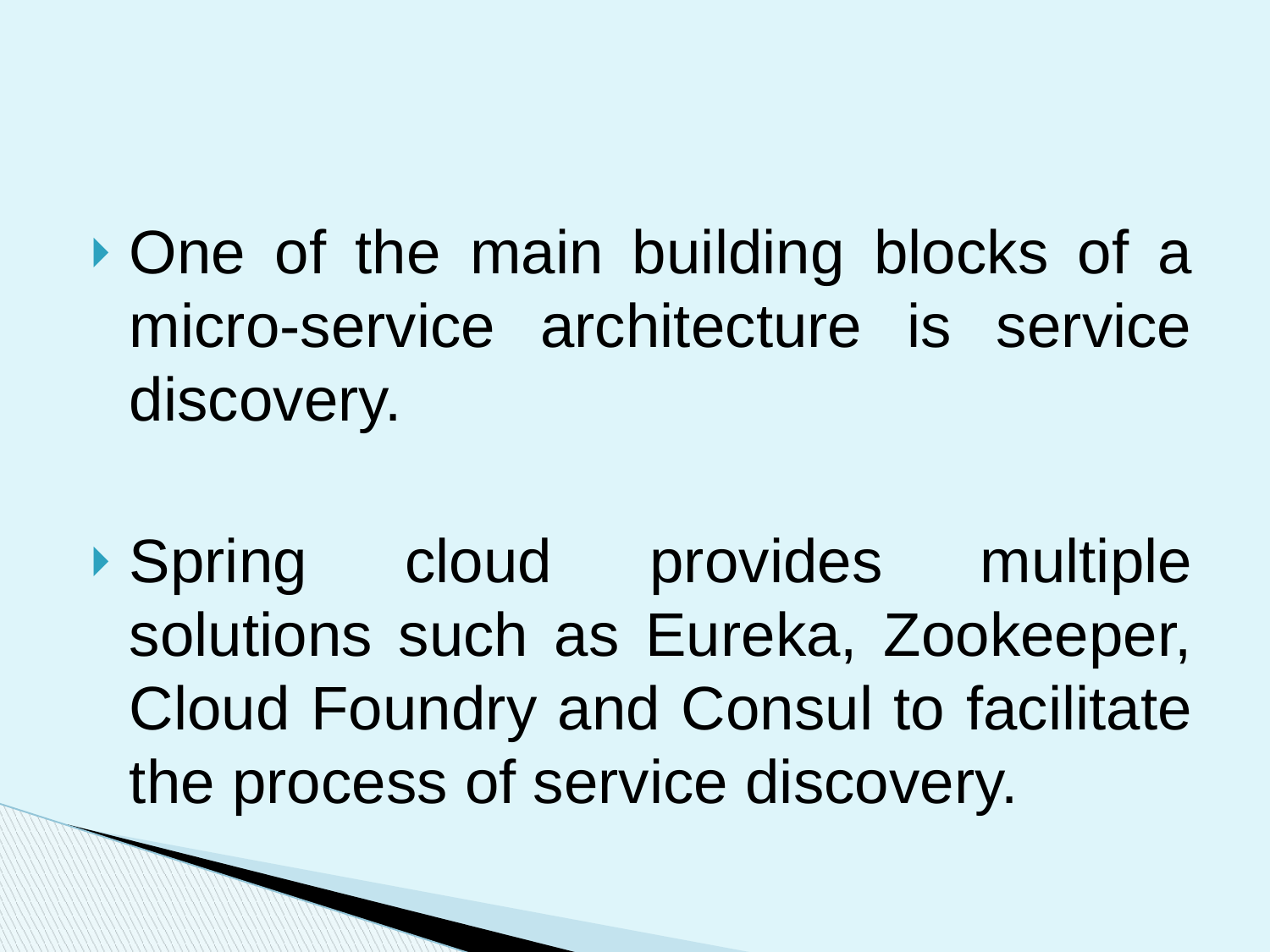

#
One of the main building blocks of a micro-service architecture is service discovery.

Spring cloud provides multiple solutions such as Eureka, Zookeeper, Cloud Foundry and Consul to facilitate the process of service discovery.